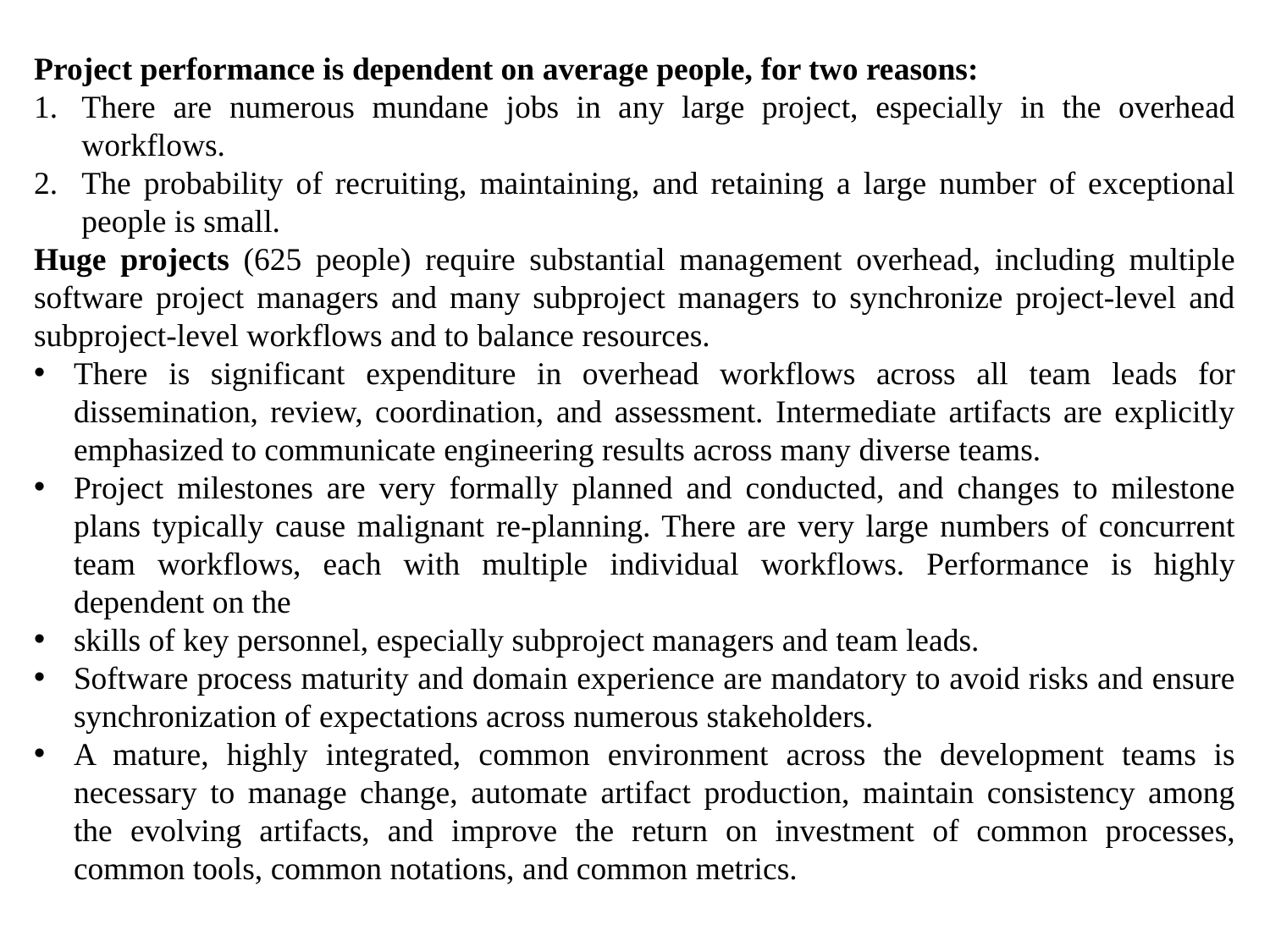

Project performance is dependent on average people, for two reasons:
There are numerous mundane jobs in any large project, especially in the overhead workflows.
The probability of recruiting, maintaining, and retaining a large number of exceptional people is small.
Huge projects (625 people) require substantial management overhead, including multiple software project managers and many subproject managers to synchronize project-level and subproject-level workflows and to balance resources.
There is significant expenditure in overhead workflows across all team leads for dissemination, review, coordination, and assessment. Intermediate artifacts are explicitly emphasized to communicate engineering results across many diverse teams.
Project milestones are very formally planned and conducted, and changes to milestone plans typically cause malignant re-planning. There are very large numbers of concurrent team workflows, each with multiple individual workflows. Performance is highly dependent on the
skills of key personnel, especially subproject managers and team leads.
Software process maturity and domain experience are mandatory to avoid risks and ensure synchronization of expectations across numerous stakeholders.
A mature, highly integrated, common environment across the development teams is necessary to manage change, automate artifact production, maintain consistency among the evolving artifacts, and improve the return on investment of common processes, common tools, common notations, and common metrics.